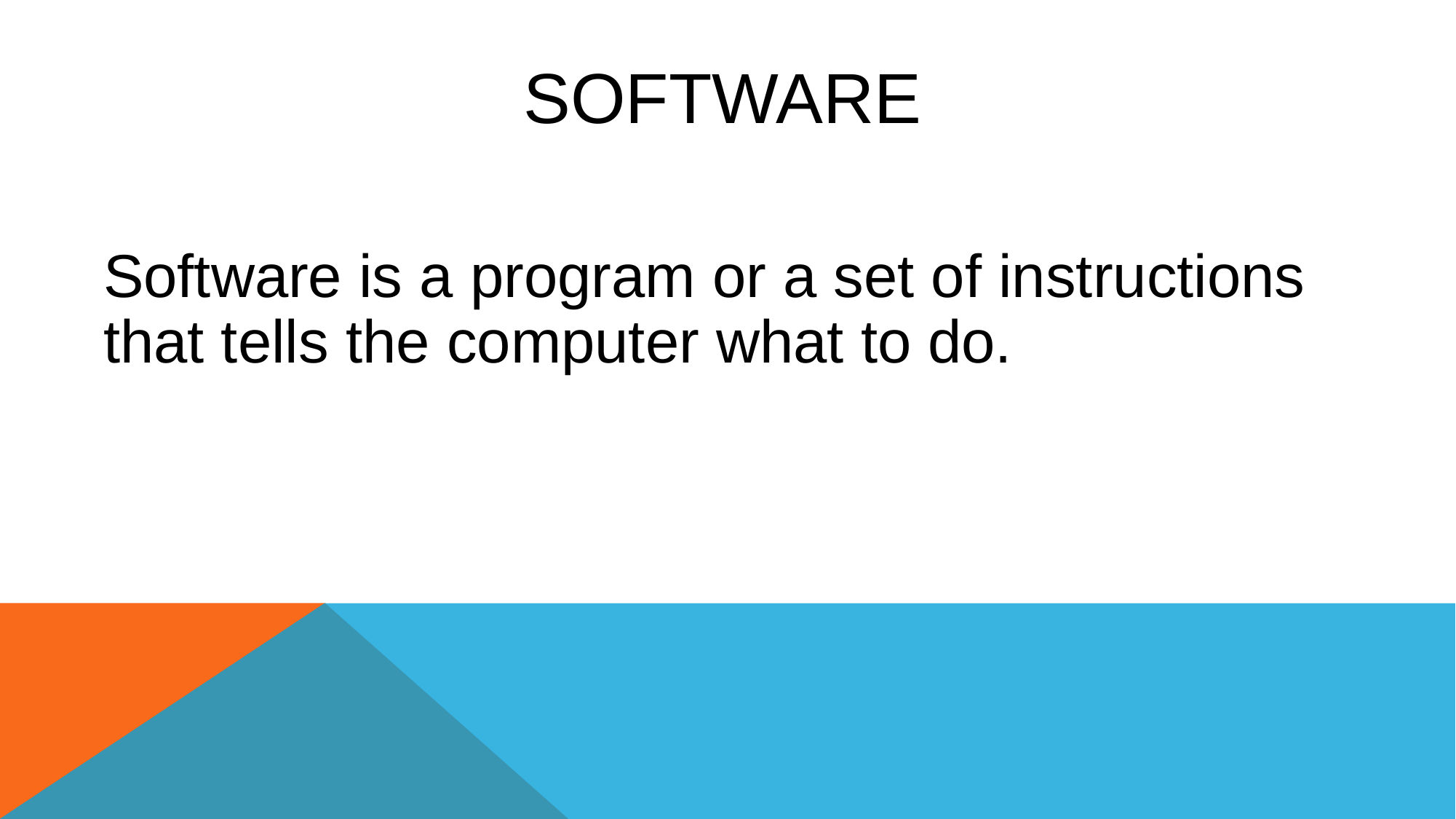

# Software
Software is a program or a set of instructions that tells the computer what to do.